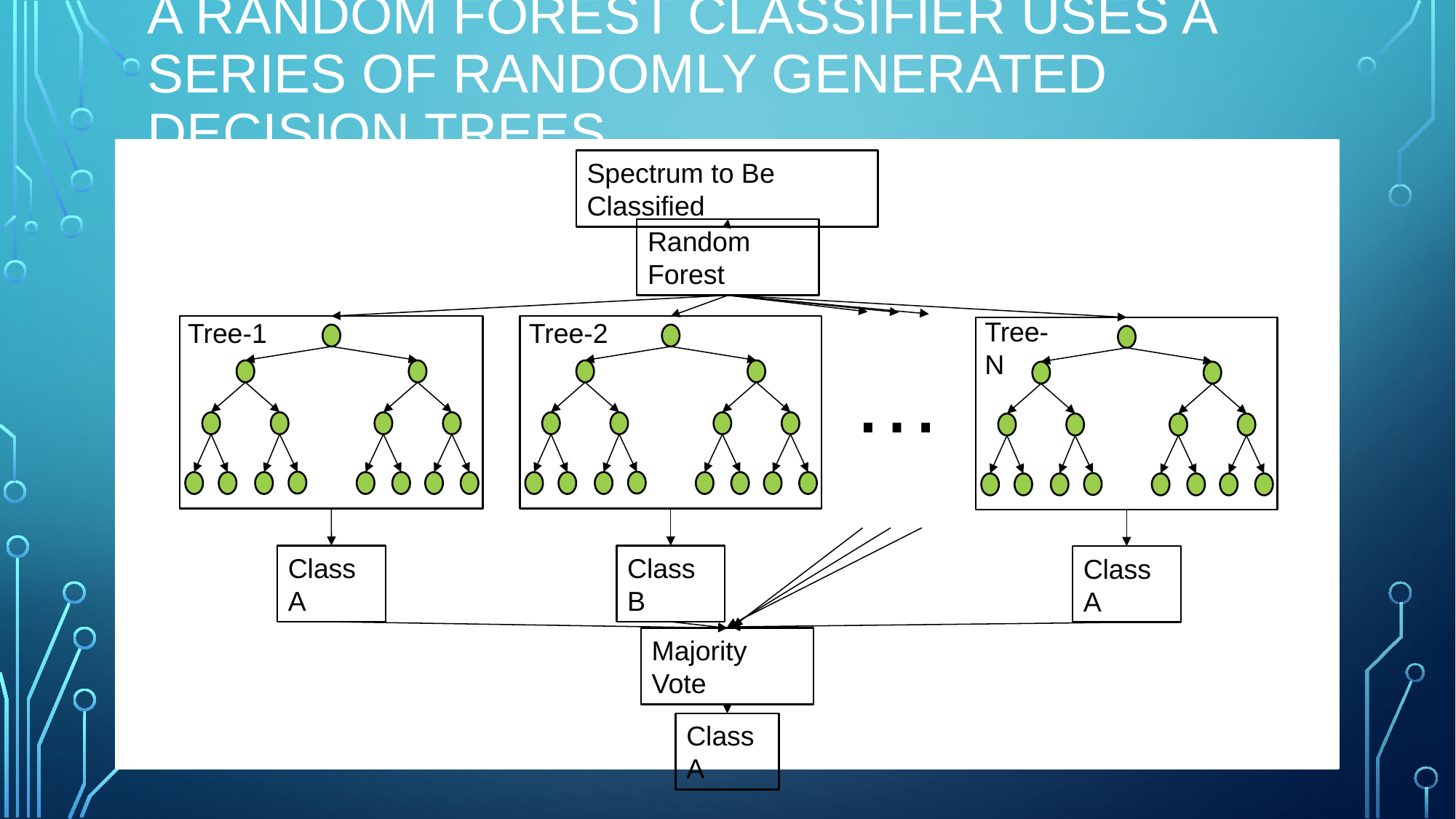

# A Random forest classifier uses a series of randomly generated decision Trees

Tree-N

Tree-1

Tree-2

…
Class A
Class B
Class A
Spectrum to Be Classified
Random Forest
Majority Vote
Class A